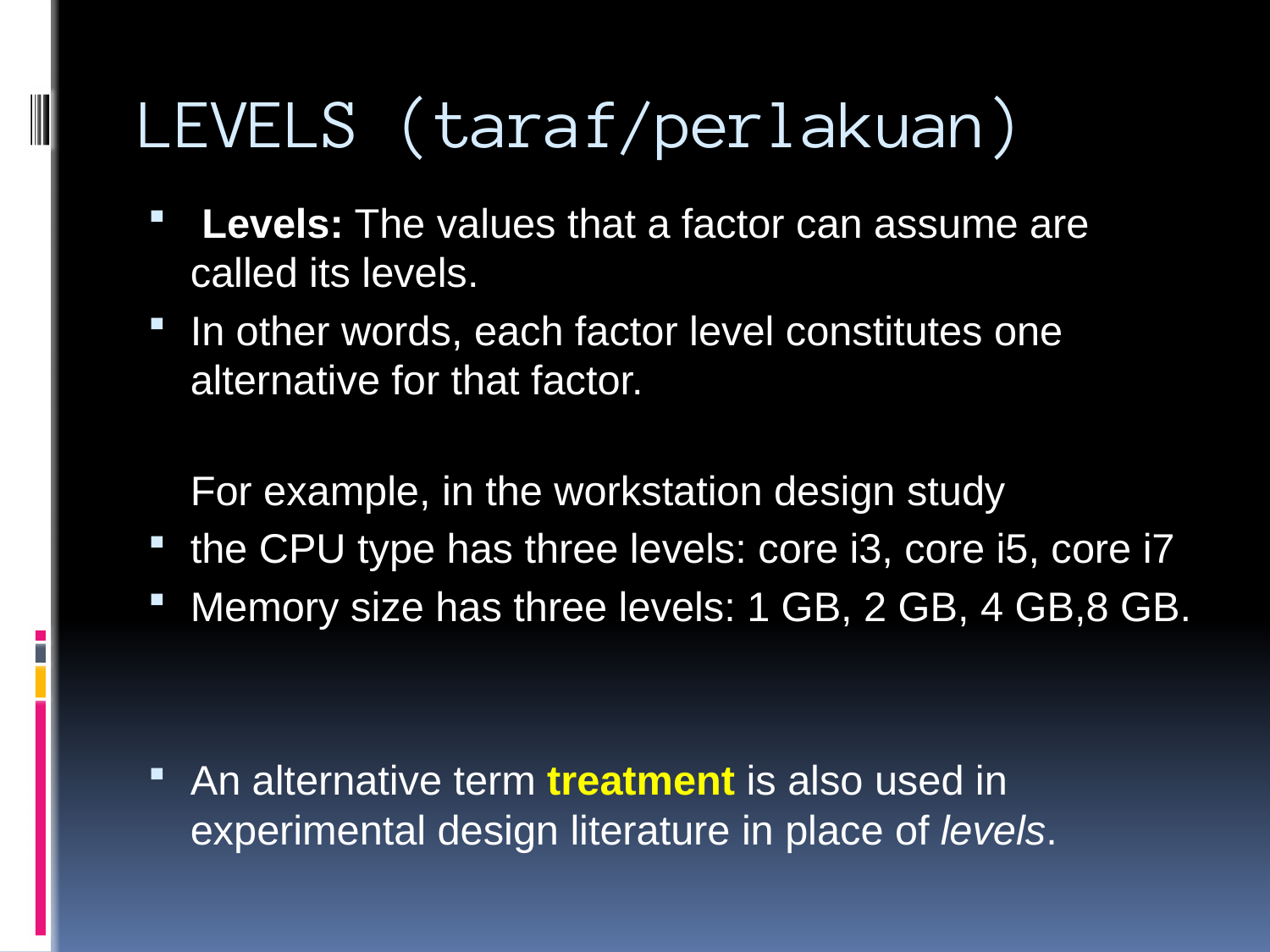

# LEVELS (taraf/perlakuan)
 Levels: The values that a factor can assume are called its levels.
In other words, each factor level constitutes one alternative for that factor.

	For example, in the workstation design study
the CPU type has three levels: core i3, core i5, core i7
Memory size has three levels: 1 GB, 2 GB, 4 GB,8 GB.

An alternative term treatment is also used in experimental design literature in place of levels.